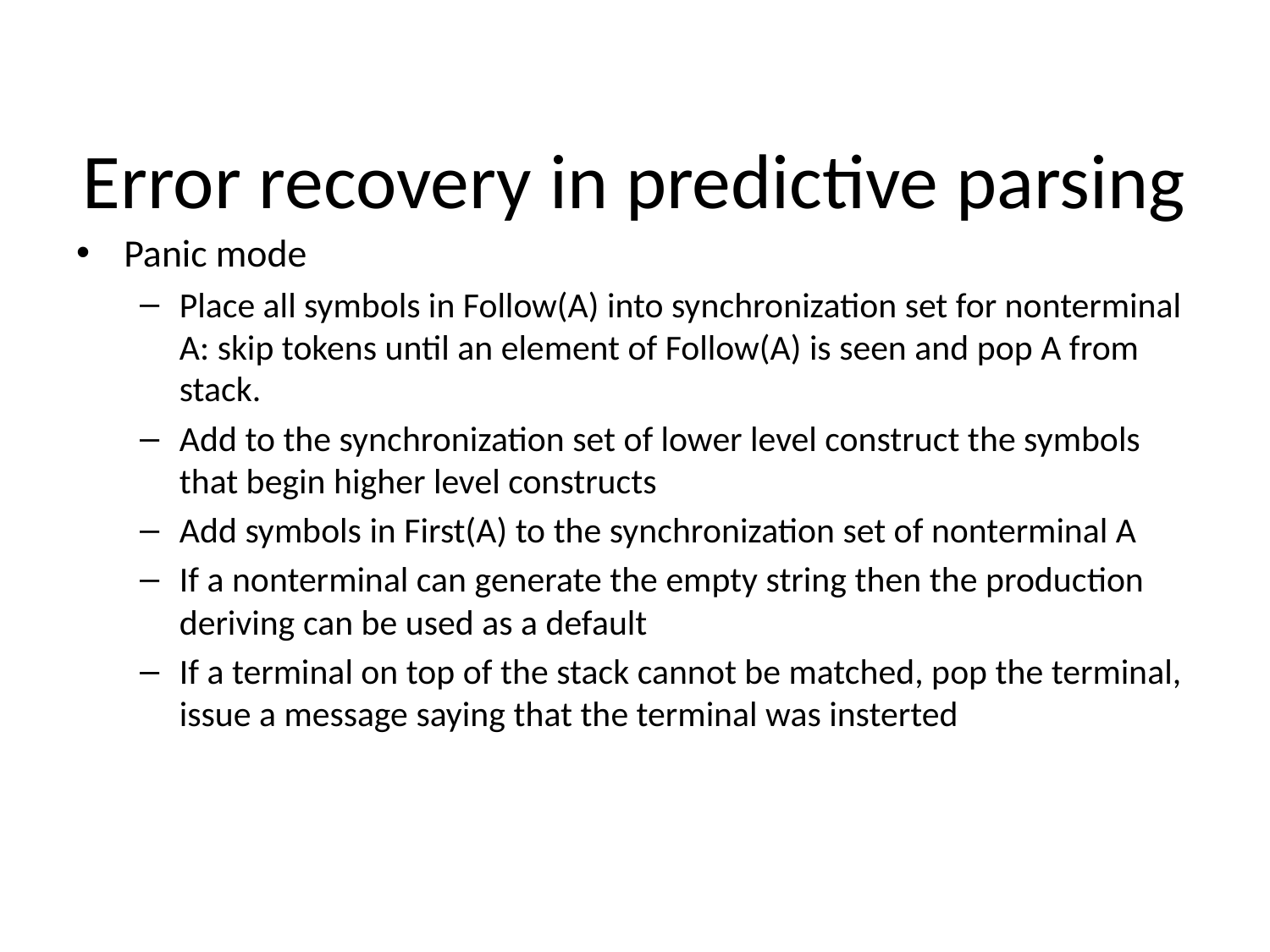

# Error recovery in predictive parsing
Panic mode
Place all symbols in Follow(A) into synchronization set for nonterminal A: skip tokens until an element of Follow(A) is seen and pop A from stack.
Add to the synchronization set of lower level construct the symbols that begin higher level constructs
Add symbols in First(A) to the synchronization set of nonterminal A
If a nonterminal can generate the empty string then the production deriving can be used as a default
If a terminal on top of the stack cannot be matched, pop the terminal, issue a message saying that the terminal was insterted